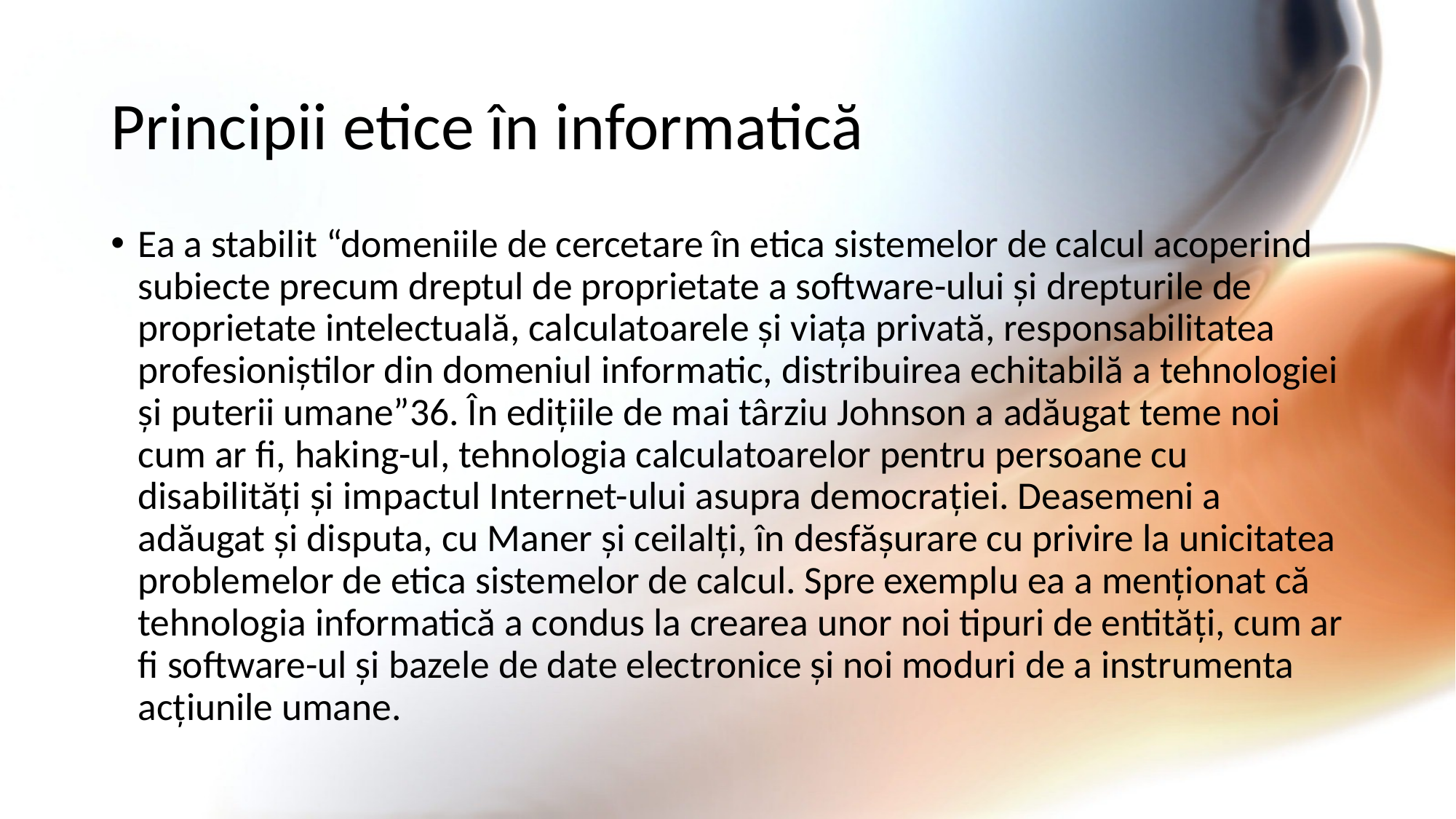

# Principii etice în informatică
Ea a stabilit “domeniile de cercetare în etica sistemelor de calcul acoperind subiecte precum dreptul de proprietate a software-ului și drepturile de proprietate intelectuală, calculatoarele și viața privată, responsabilitatea profesioniștilor din domeniul informatic, distribuirea echitabilă a tehnologiei și puterii umane”36. În edițiile de mai târziu Johnson a adăugat teme noi cum ar fi, haking-ul, tehnologia calculatoarelor pentru persoane cu disabilități și impactul Internet-ului asupra democrației. Deasemeni a adăugat și disputa, cu Maner și ceilalți, în desfășurare cu privire la unicitatea problemelor de etica sistemelor de calcul. Spre exemplu ea a menționat că tehnologia informatică a condus la crearea unor noi tipuri de entități, cum ar fi software-ul și bazele de date electronice și noi moduri de a instrumenta acțiunile umane.